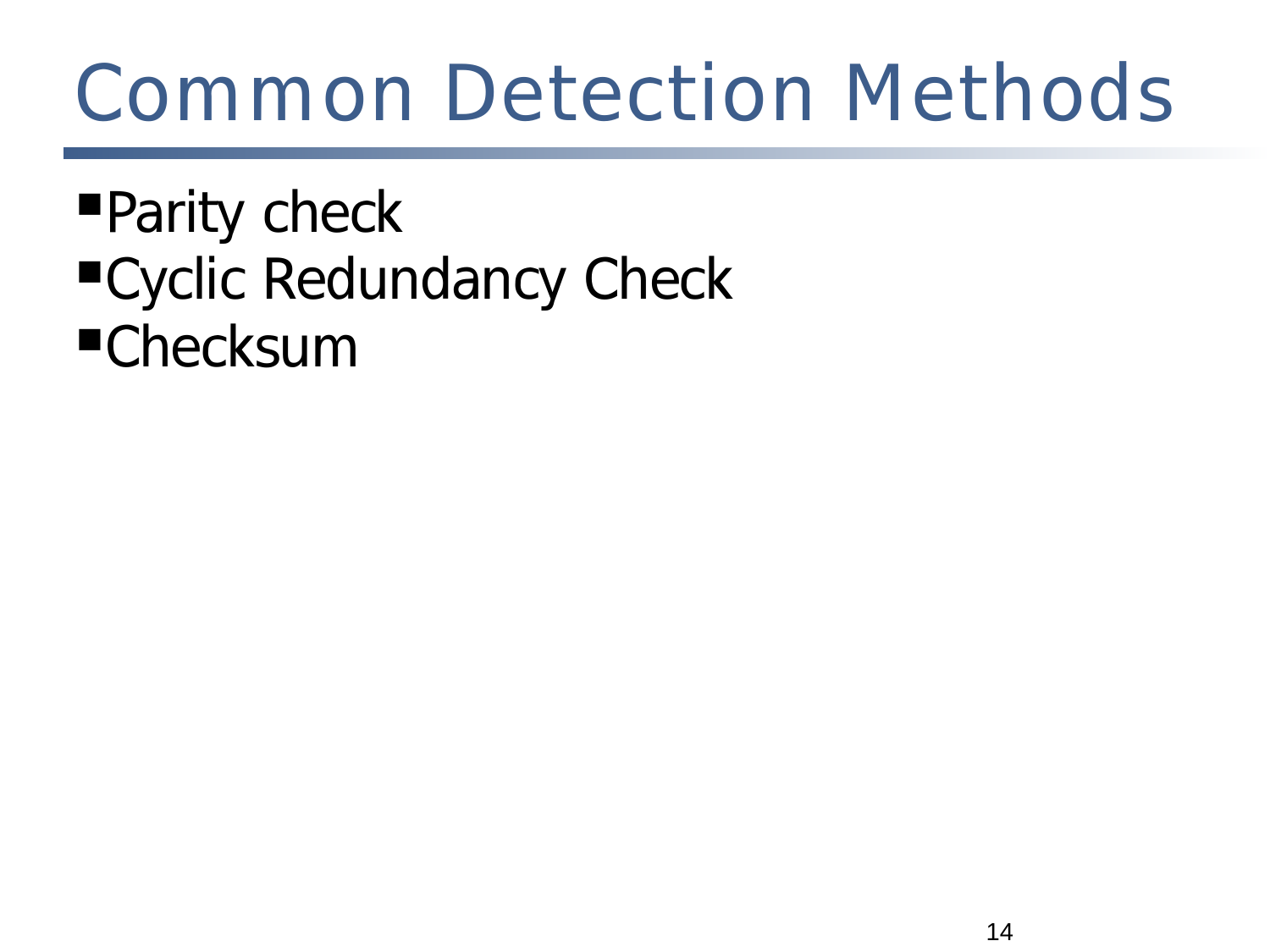

Common Detection Methods
Parity check
Cyclic Redundancy Check
Checksum
14